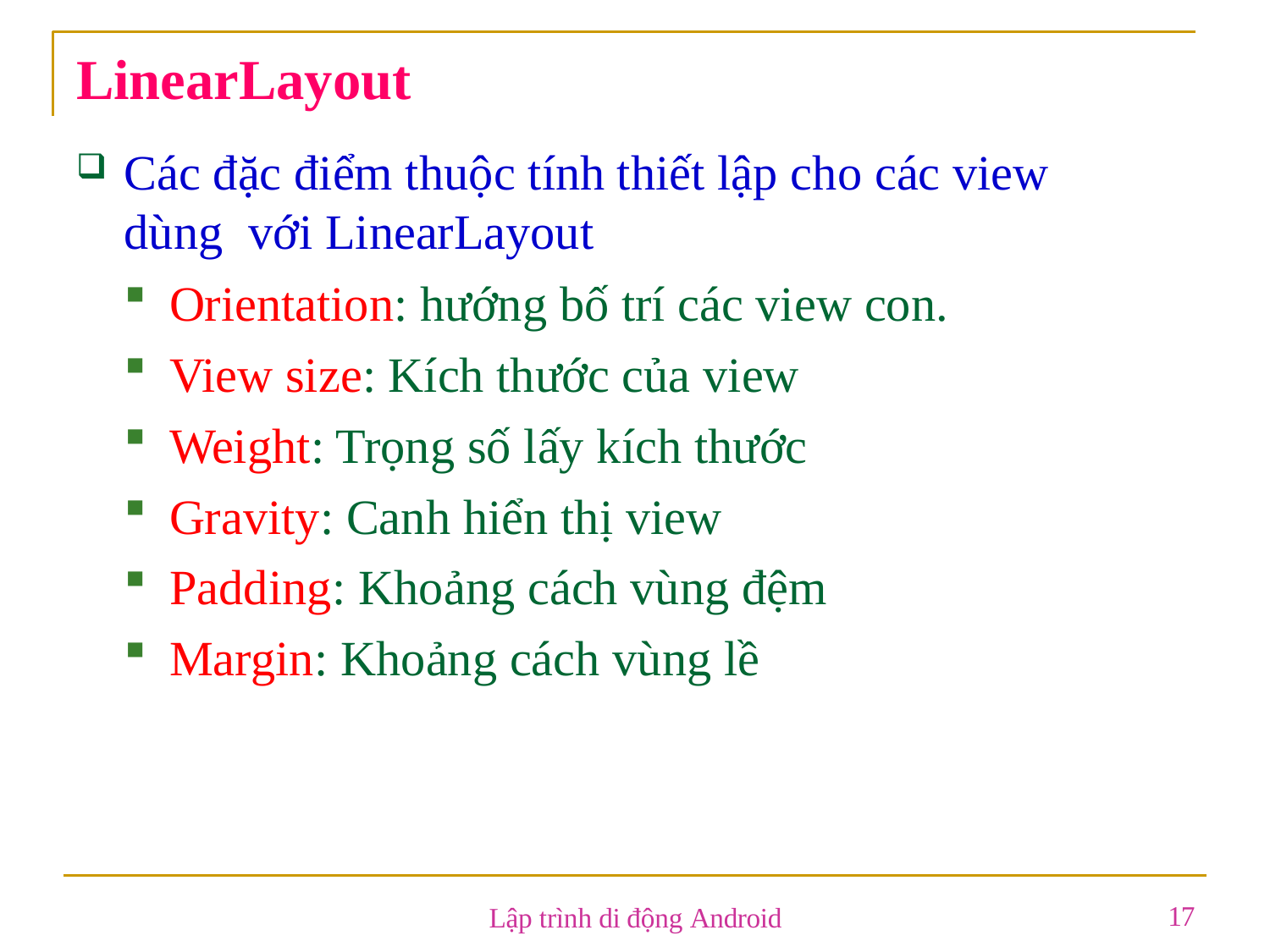

# LinearLayout
Các đặc điểm thuộc tính thiết lập cho các view dùng  với LinearLayout
Orientation: hướng bố trí các view con.
View size: Kích thước của view
Weight: Trọng số lấy kích thước
Gravity: Canh hiển thị view
Padding: Khoảng cách vùng đệm
Margin: Khoảng cách vùng lề
17
Lập trình di động Android